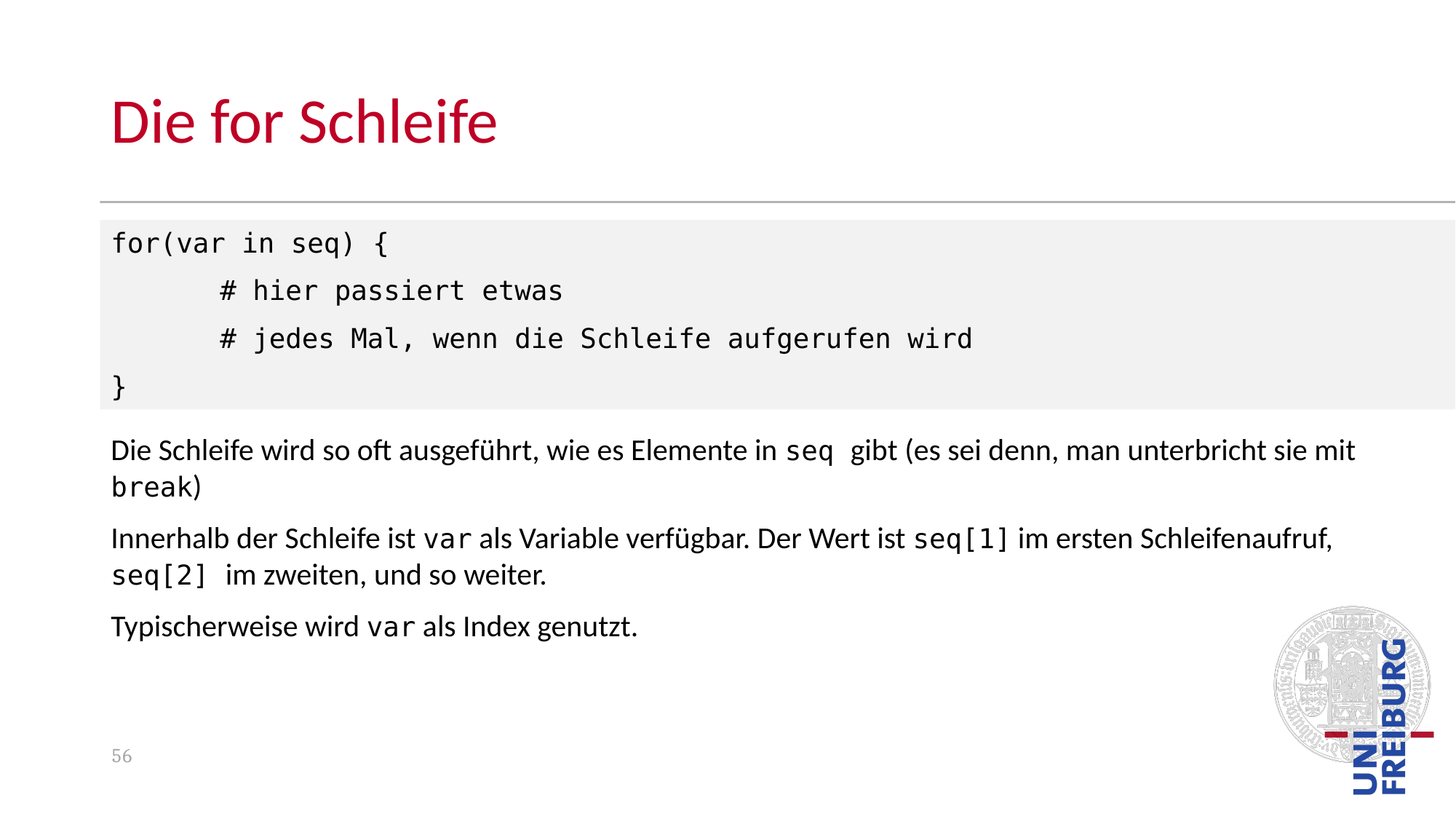

# Die for Schleife

Die Schleife wird so oft ausgeführt, wie es Elemente in seq gibt (es sei denn, man unterbricht sie mit break)
Innerhalb der Schleife ist var als Variable verfügbar. Der Wert ist seq[1] im ersten Schleifenaufruf, seq[2] im zweiten, und so weiter.
Typischerweise wird var als Index genutzt.

for(var in seq) {
	# hier passiert etwas
	# jedes Mal, wenn die Schleife aufgerufen wird
}

56